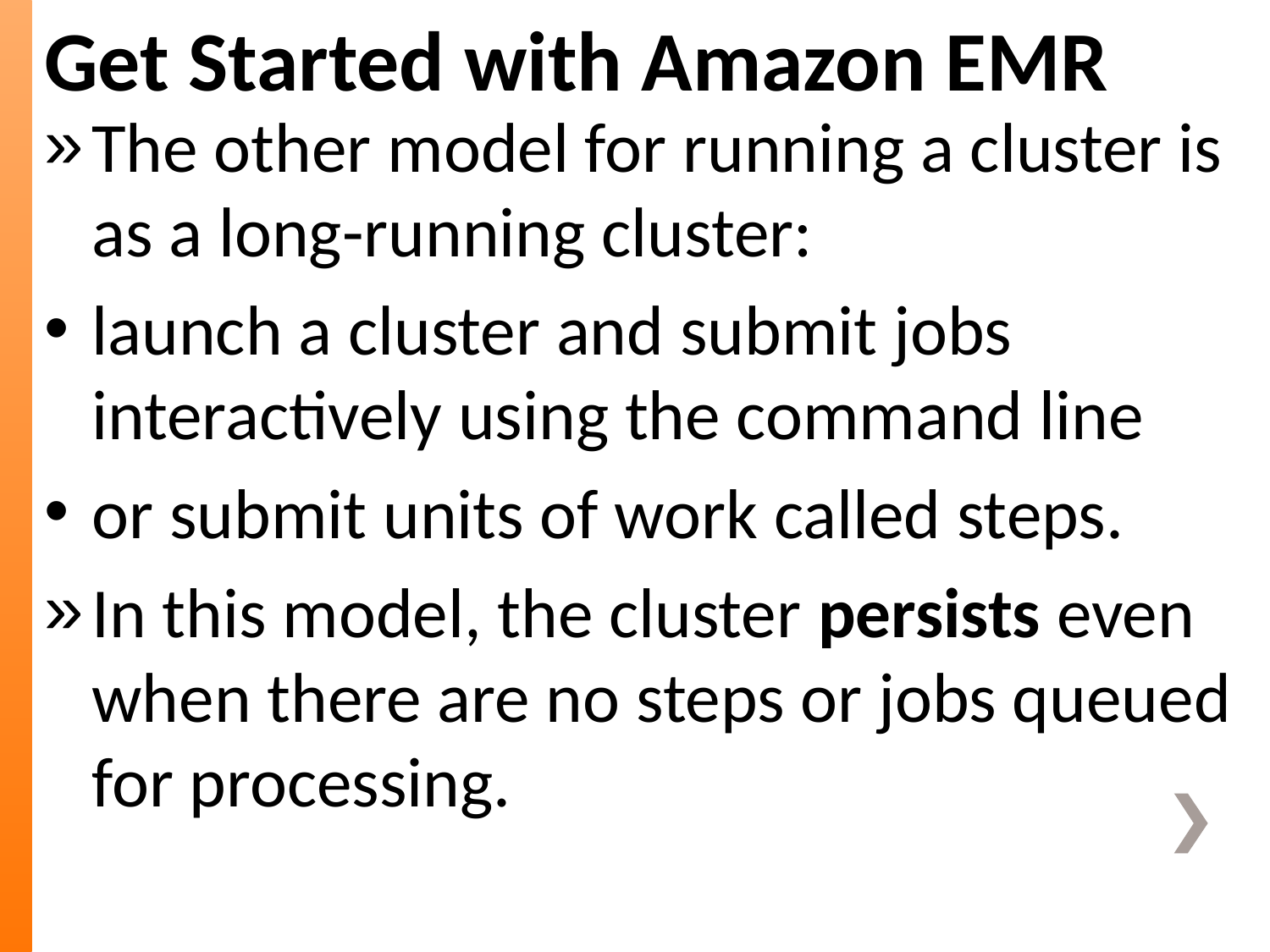

Get Started with Amazon EMR
The other model for running a cluster is as a long-running cluster:
launch a cluster and submit jobs interactively using the command line
or submit units of work called steps.
In this model, the cluster persists even when there are no steps or jobs queued for processing.